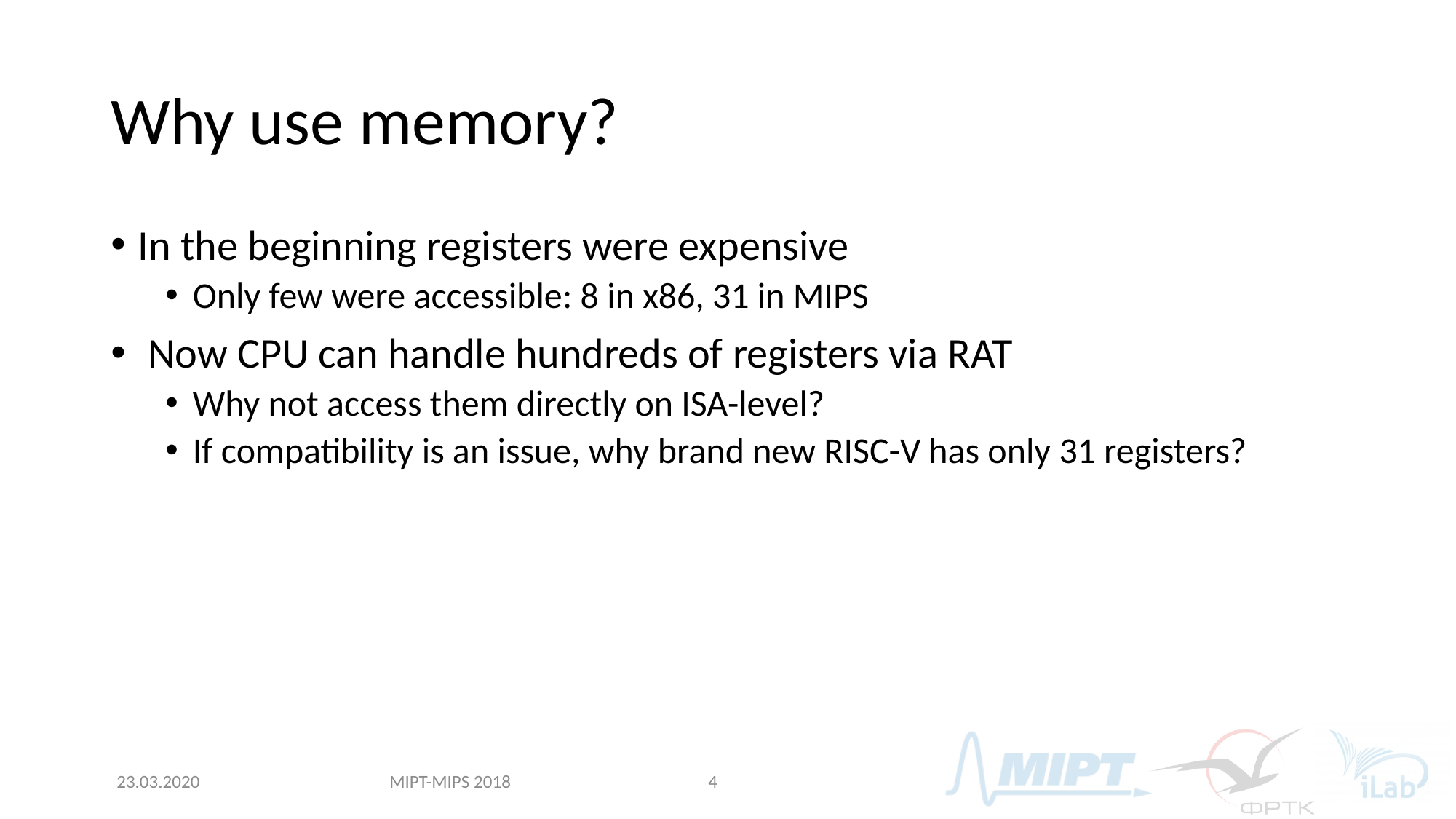

# Why use memory?
In the beginning registers were expensive
Only few were accessible: 8 in x86, 31 in MIPS
 Now CPU can handle hundreds of registers via RAT
Why not access them directly on ISA-level?
If compatibility is an issue, why brand new RISC-V has only 31 registers?
MIPT-MIPS 2018
23.03.2020
4